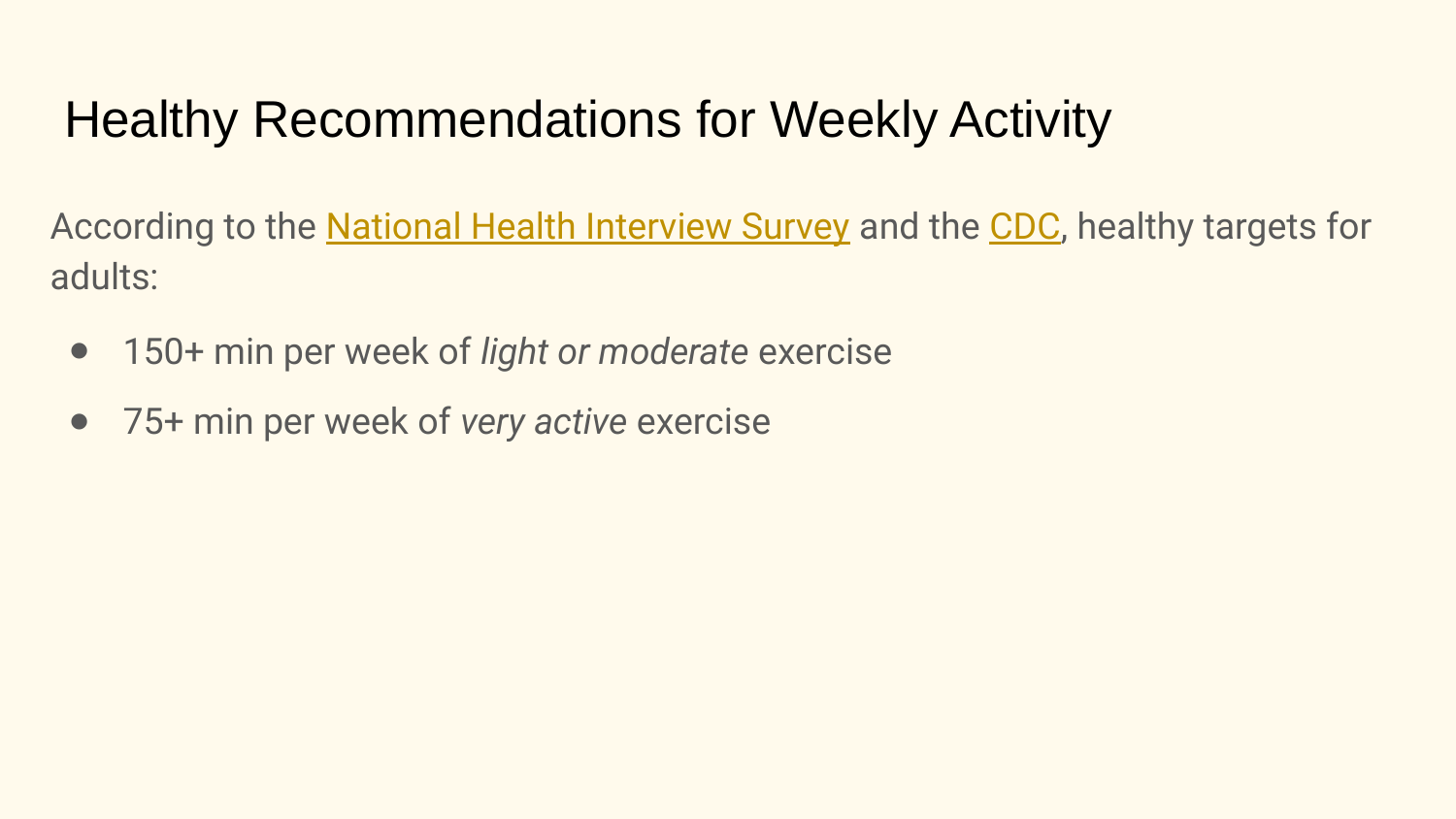

# Healthy Recommendations for Weekly Activity
According to the National Health Interview Survey and the CDC, healthy targets for adults:
150+ min per week of light or moderate exercise
75+ min per week of very active exercise